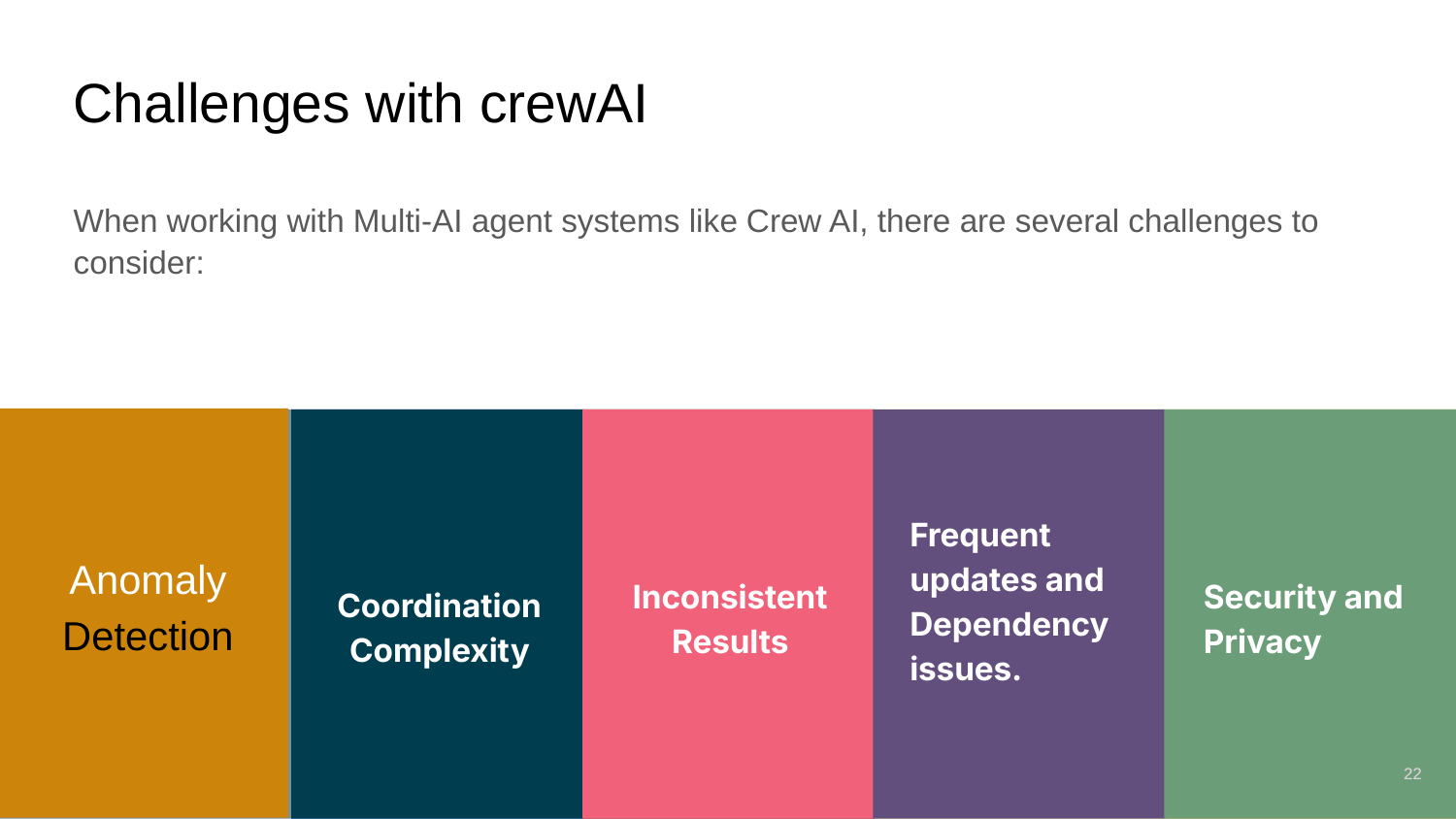

# Challenges with crewAI
When working with Multi-AI agent systems like Crew AI, there are several challenges to consider:

Inconsistent Results
Inconsistent Results
Security and Privacy
Security and Privacy
Coordination Complexity
Coordination Complexity
Frequent updates and Dependency issues.

Frequent updates and Dependency issues.

Resource Management
( Response Time, Cost)

Anomaly Detection

22
22
22
22